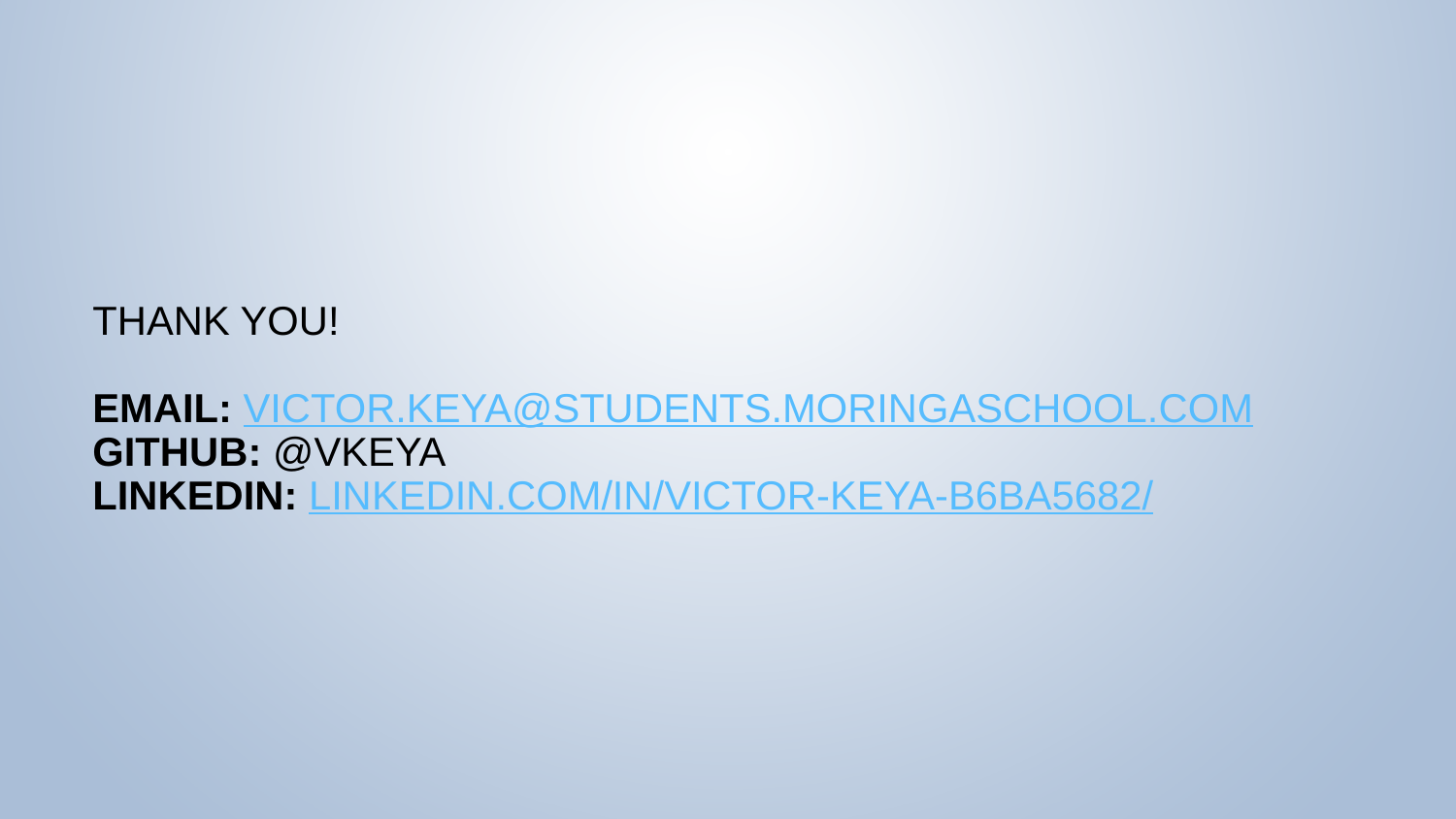

# Thank You!

Email: victor.keya@students.moringaschool.com
GitHub: @vkeya
LinkedIn: linkedin.com/in/victor-keya-b6ba5682/